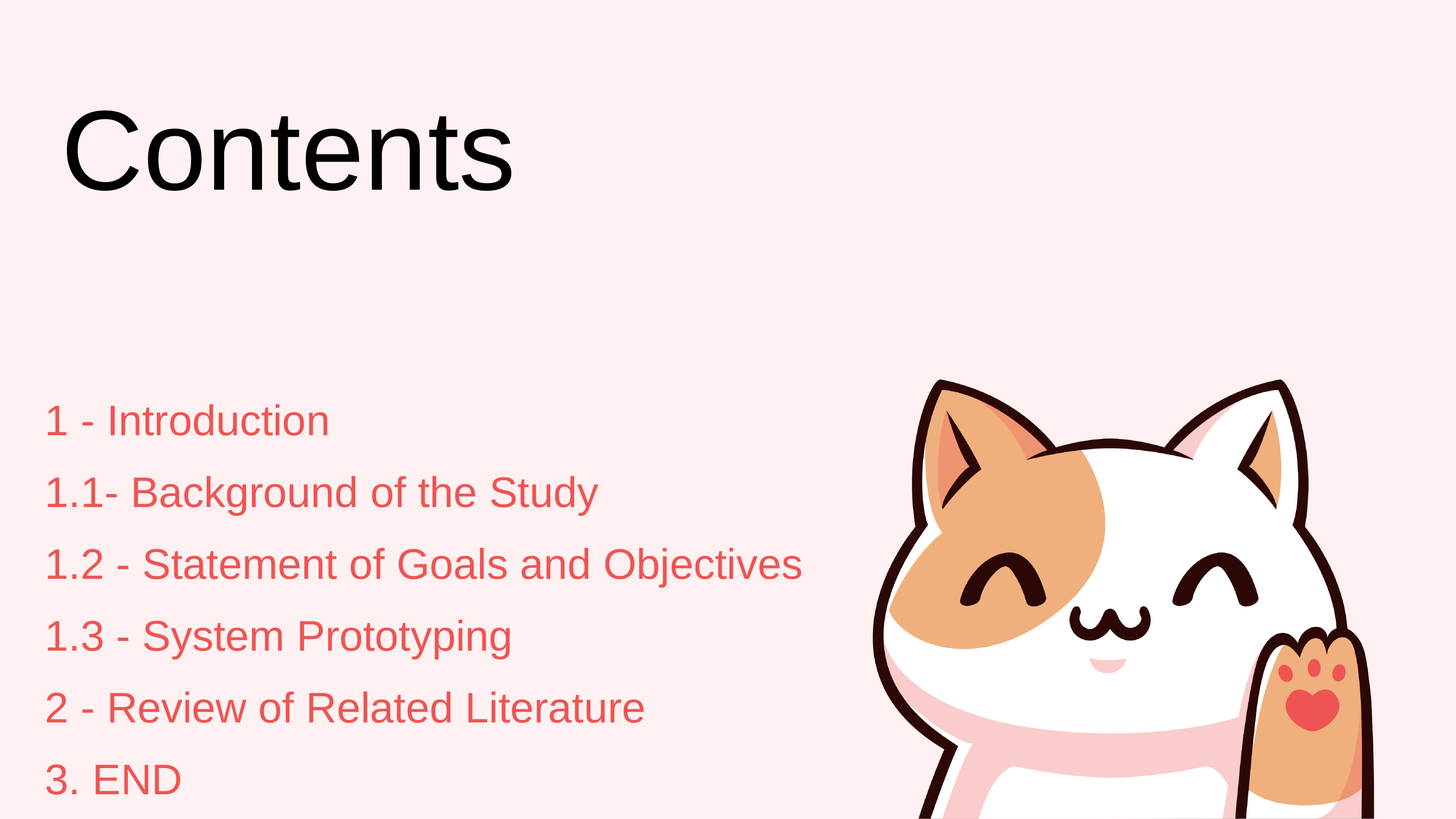

Contents
1 - Introduction
1.1- Background of the Study
1.2 - Statement of Goals and Objectives
1.3 - System Prototyping
2 - Review of Related Literature
3. END